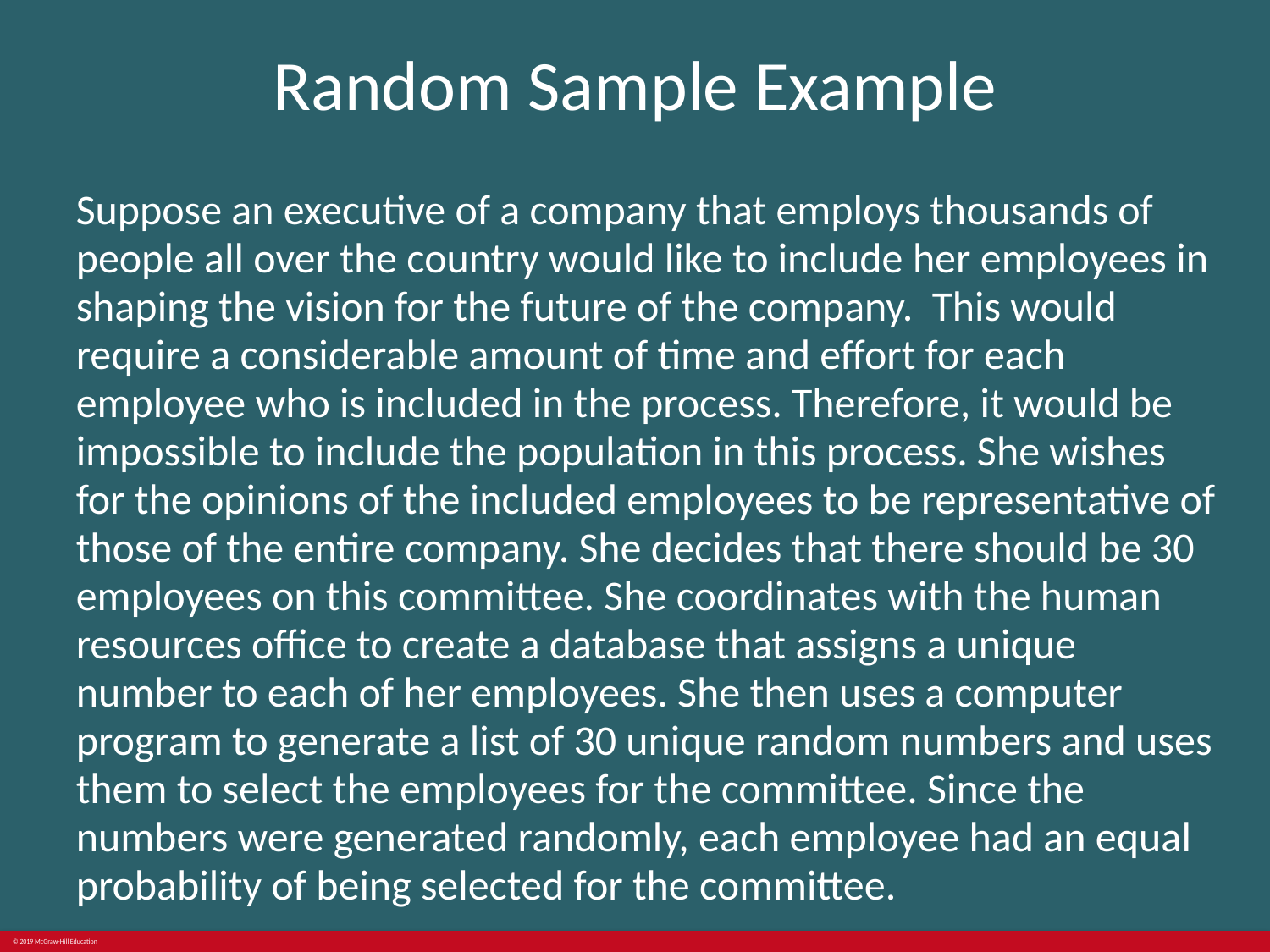

# Random Sample Example
Suppose an executive of a company that employs thousands of people all over the country would like to include her employees in shaping the vision for the future of the company.  This would require a considerable amount of time and effort for each employee who is included in the process. Therefore, it would be impossible to include the population in this process. She wishes for the opinions of the included employees to be representative of those of the entire company. She decides that there should be 30 employees on this committee. She coordinates with the human resources office to create a database that assigns a unique number to each of her employees. She then uses a computer program to generate a list of 30 unique random numbers and uses them to select the employees for the committee. Since the numbers were generated randomly, each employee had an equal probability of being selected for the committee.